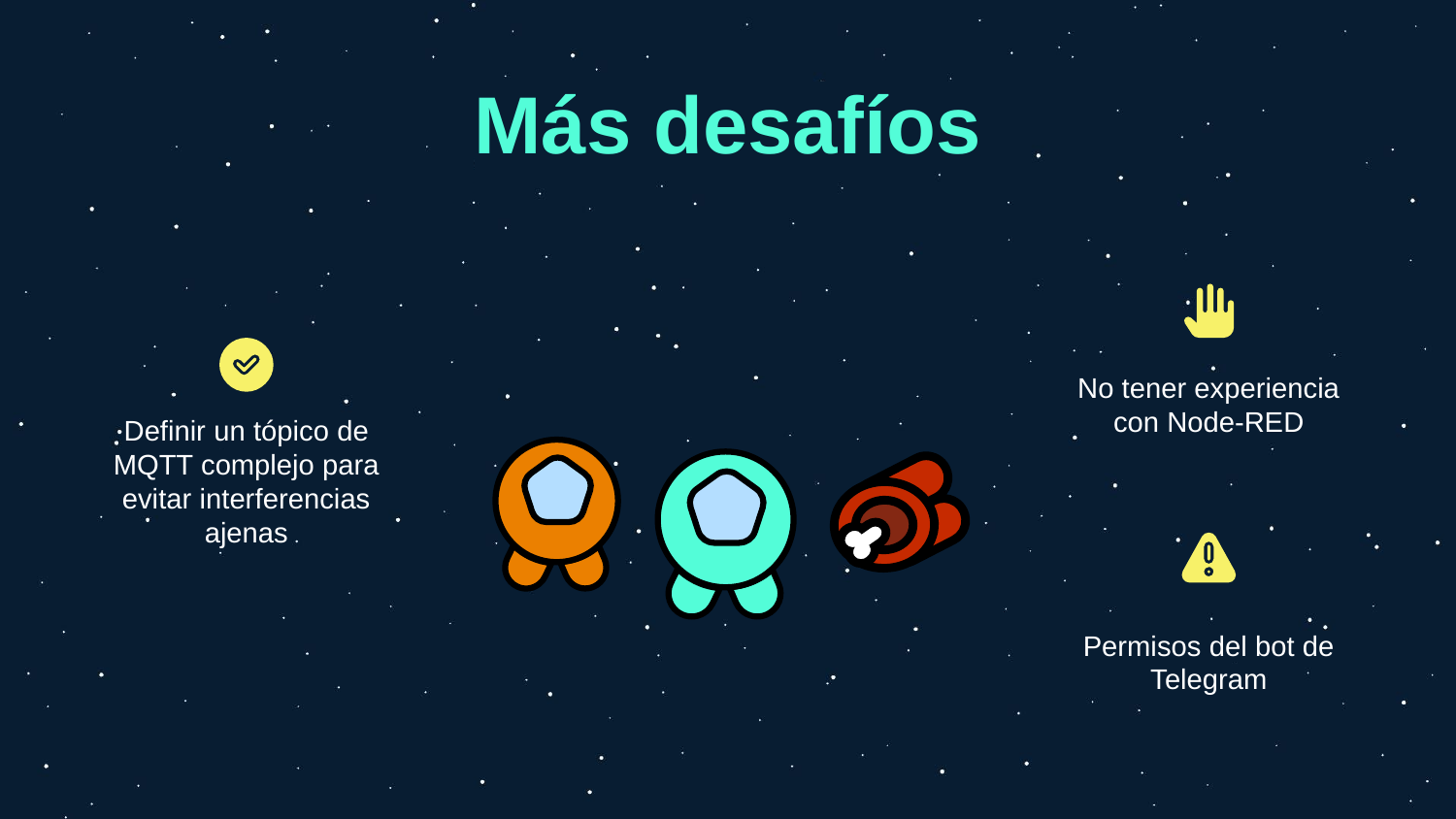

# Más desafíos

No tener experiencia con Node-RED
Definir un tópico de MQTT complejo para evitar interferencias ajenas

Permisos del bot de Telegram